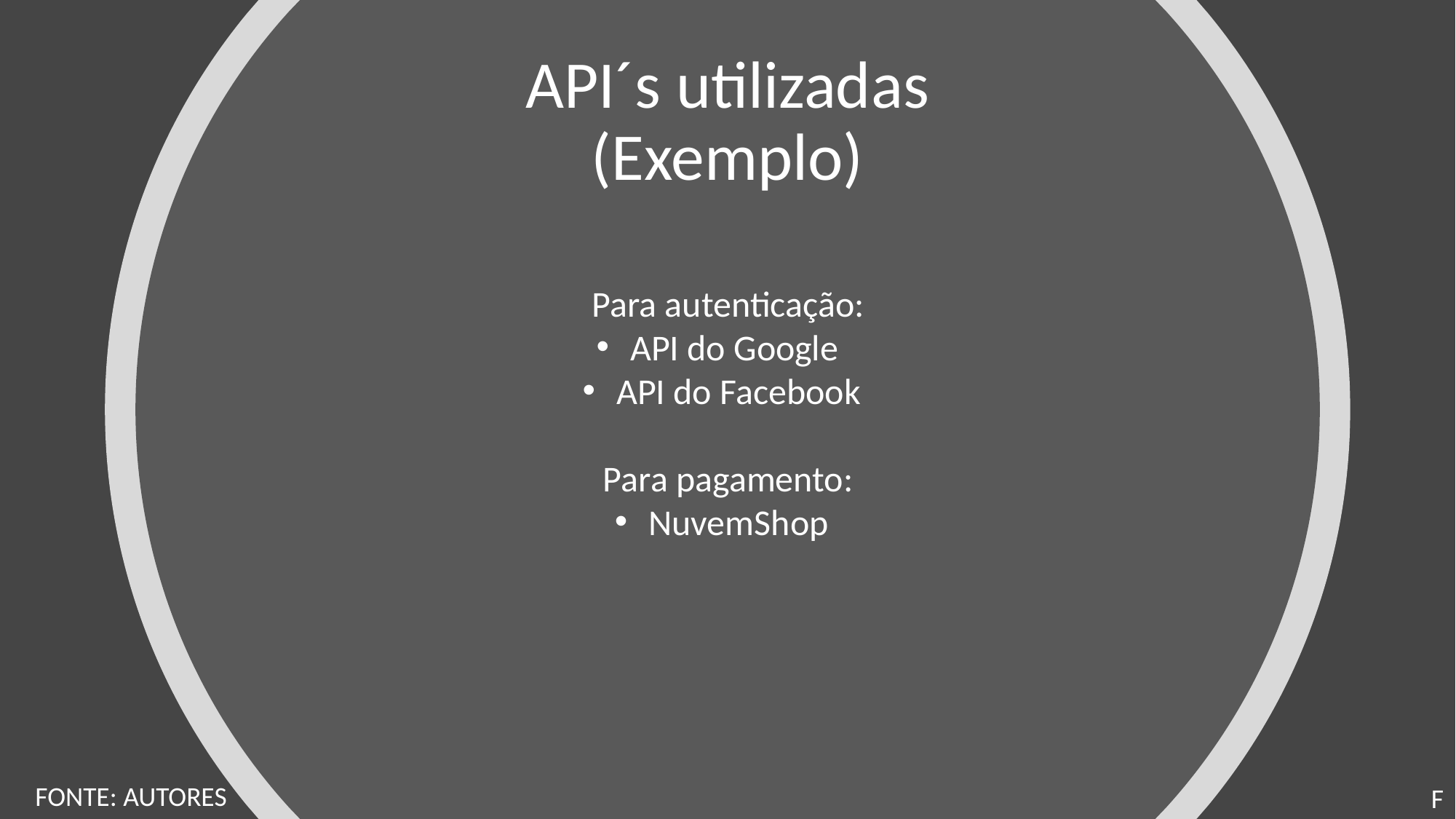

# API´s utilizadas (Exemplo)

Para autenticação:
 API do Google
 API do Facebook

Para pagamento:
 NuvemShop
FONTE: AUTORES
F